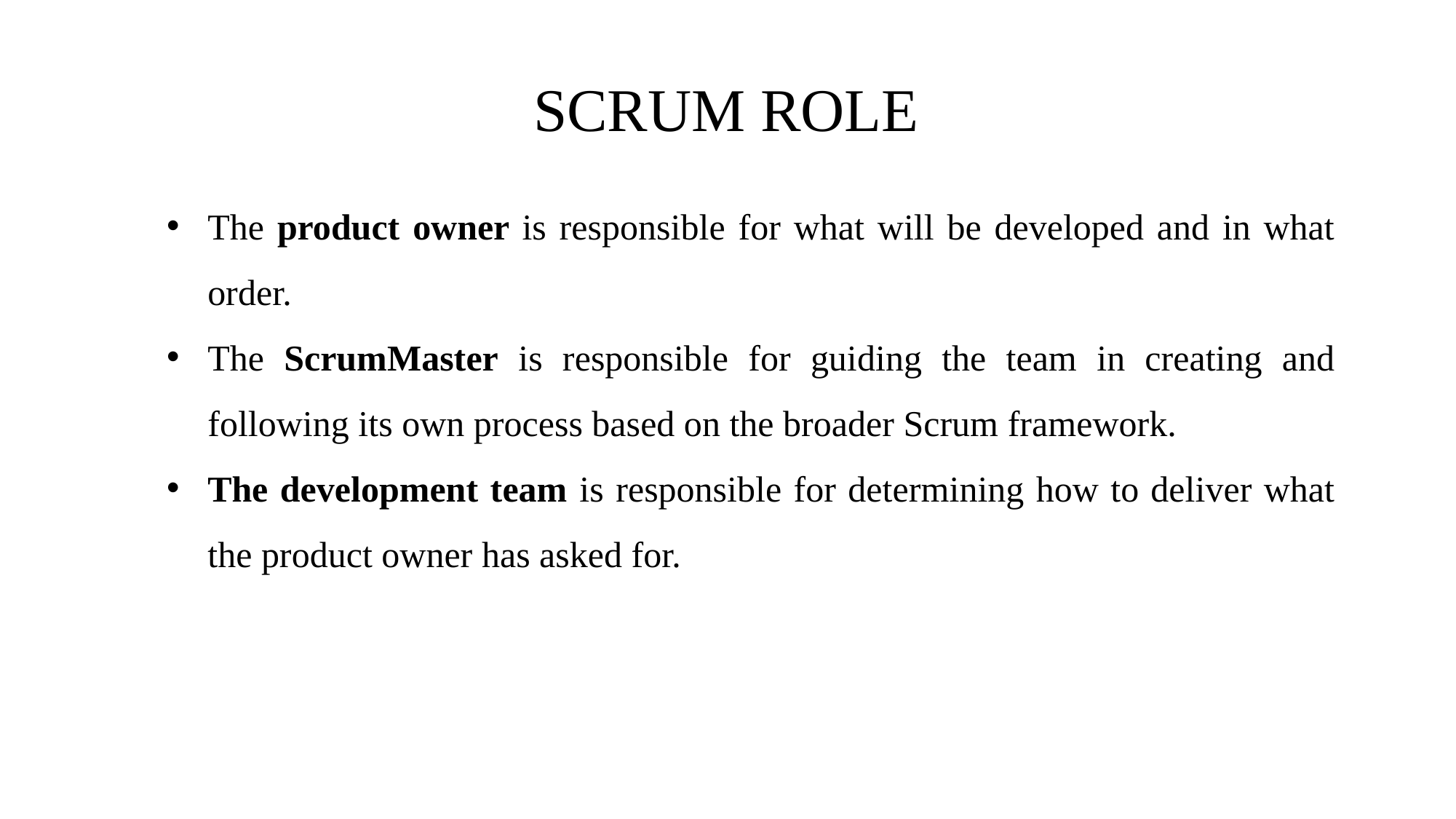

# SCRUM ROLE
The product owner is responsible for what will be developed and in what order.
The ScrumMaster is responsible for guiding the team in creating and following its own process based on the broader Scrum framework.
The development team is responsible for determining how to deliver what the product owner has asked for.